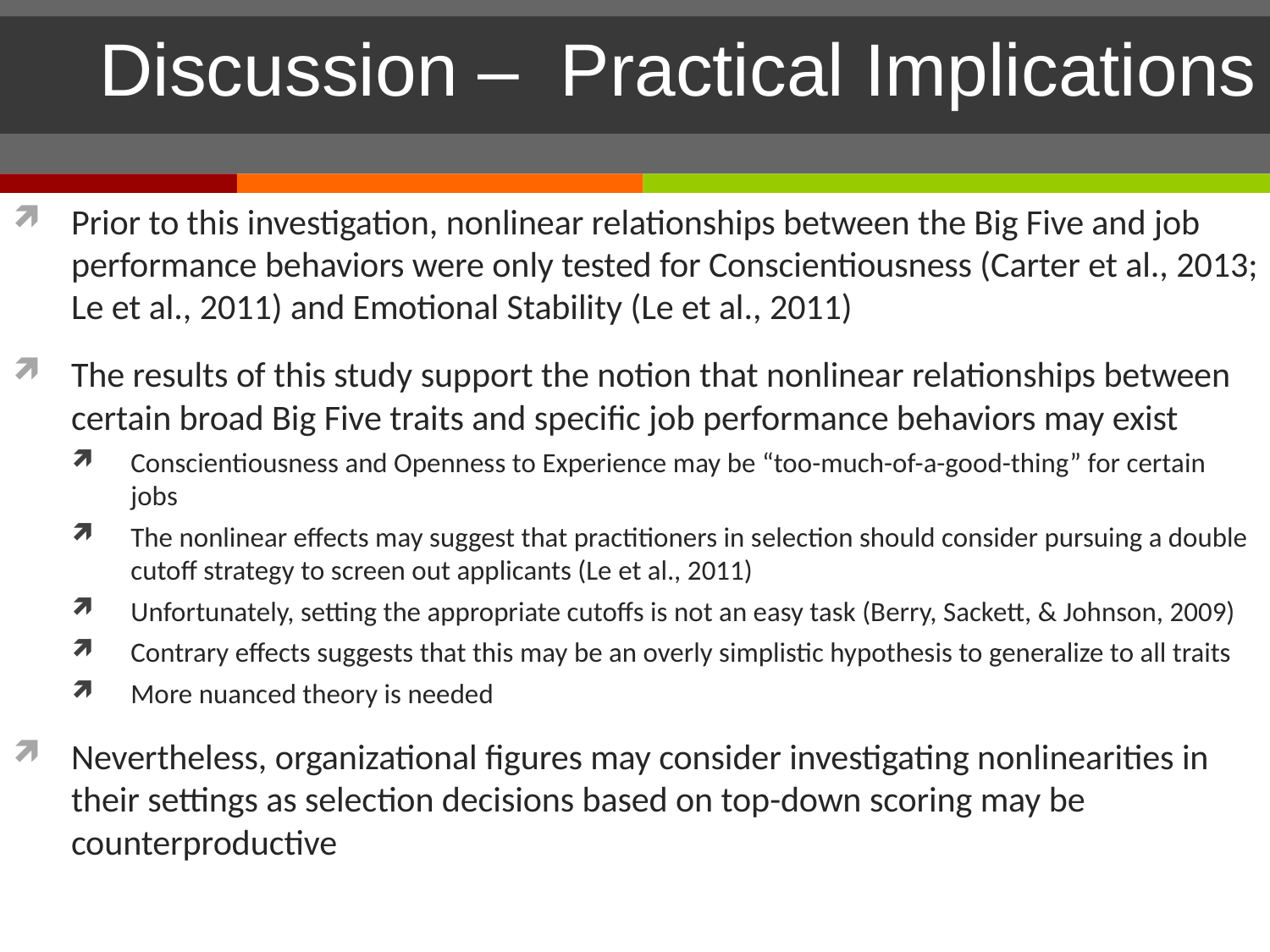

# Discussion –  Practical Implications
Prior to this investigation, nonlinear relationships between the Big Five and job performance behaviors were only tested for Conscientiousness (Carter et al., 2013; Le et al., 2011) and Emotional Stability (Le et al., 2011)
The results of this study support the notion that nonlinear relationships between certain broad Big Five traits and specific job performance behaviors may exist
Conscientiousness and Openness to Experience may be “too-much-of-a-good-thing” for certain jobs
The nonlinear effects may suggest that practitioners in selection should consider pursuing a double cutoff strategy to screen out applicants (Le et al., 2011)
Unfortunately, setting the appropriate cutoffs is not an easy task (Berry, Sackett, & Johnson, 2009)
Contrary effects suggests that this may be an overly simplistic hypothesis to generalize to all traits
More nuanced theory is needed
Nevertheless, organizational figures may consider investigating nonlinearities in their settings as selection decisions based on top-down scoring may be counterproductive